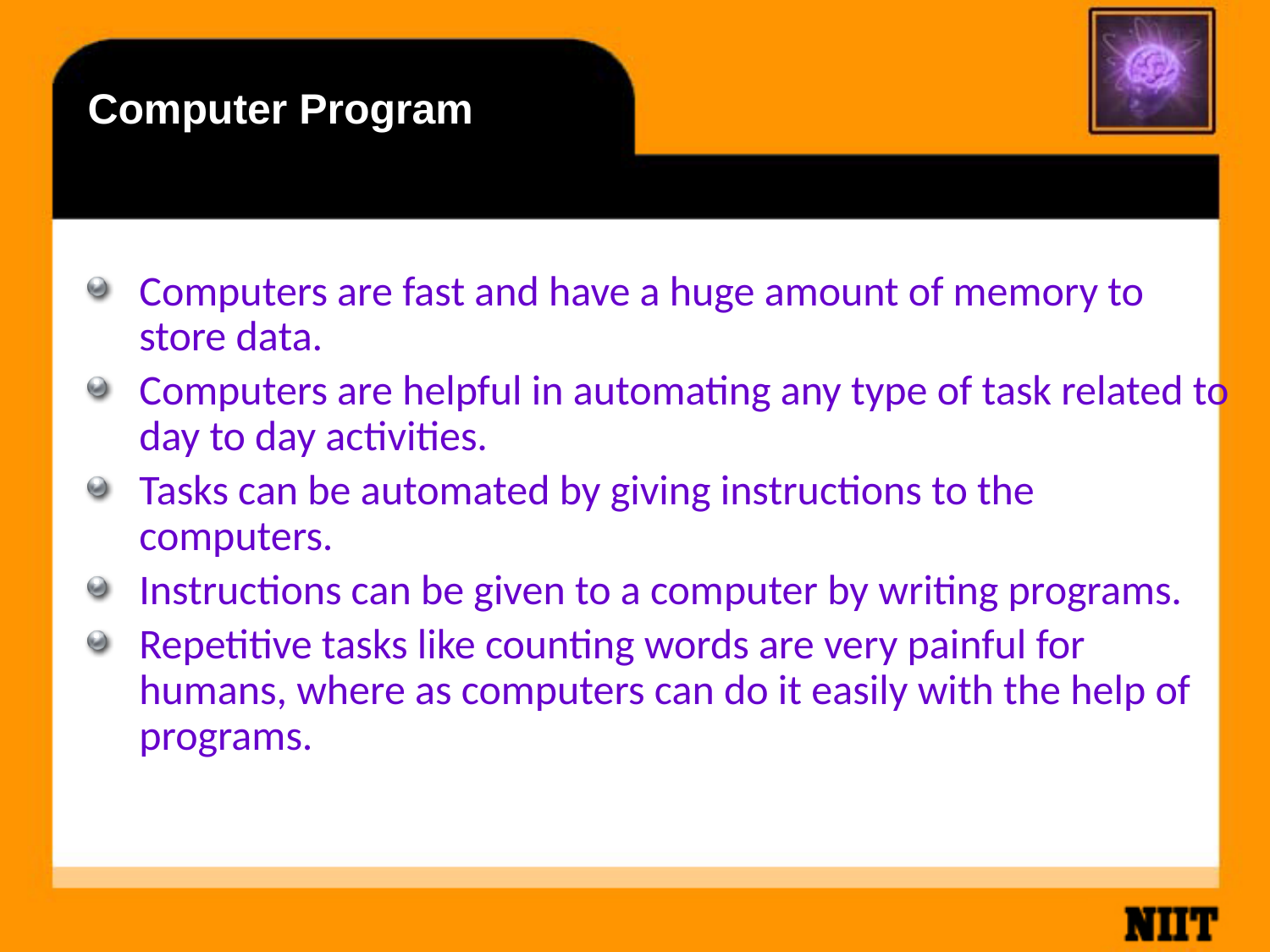

# Computer Program

Computers are fast and have a huge amount of memory to store data.
Computers are helpful in automating any type of task related to day to day activities.
Tasks can be automated by giving instructions to the computers.
Instructions can be given to a computer by writing programs.
Repetitive tasks like counting words are very painful for humans, where as computers can do it easily with the help of programs.